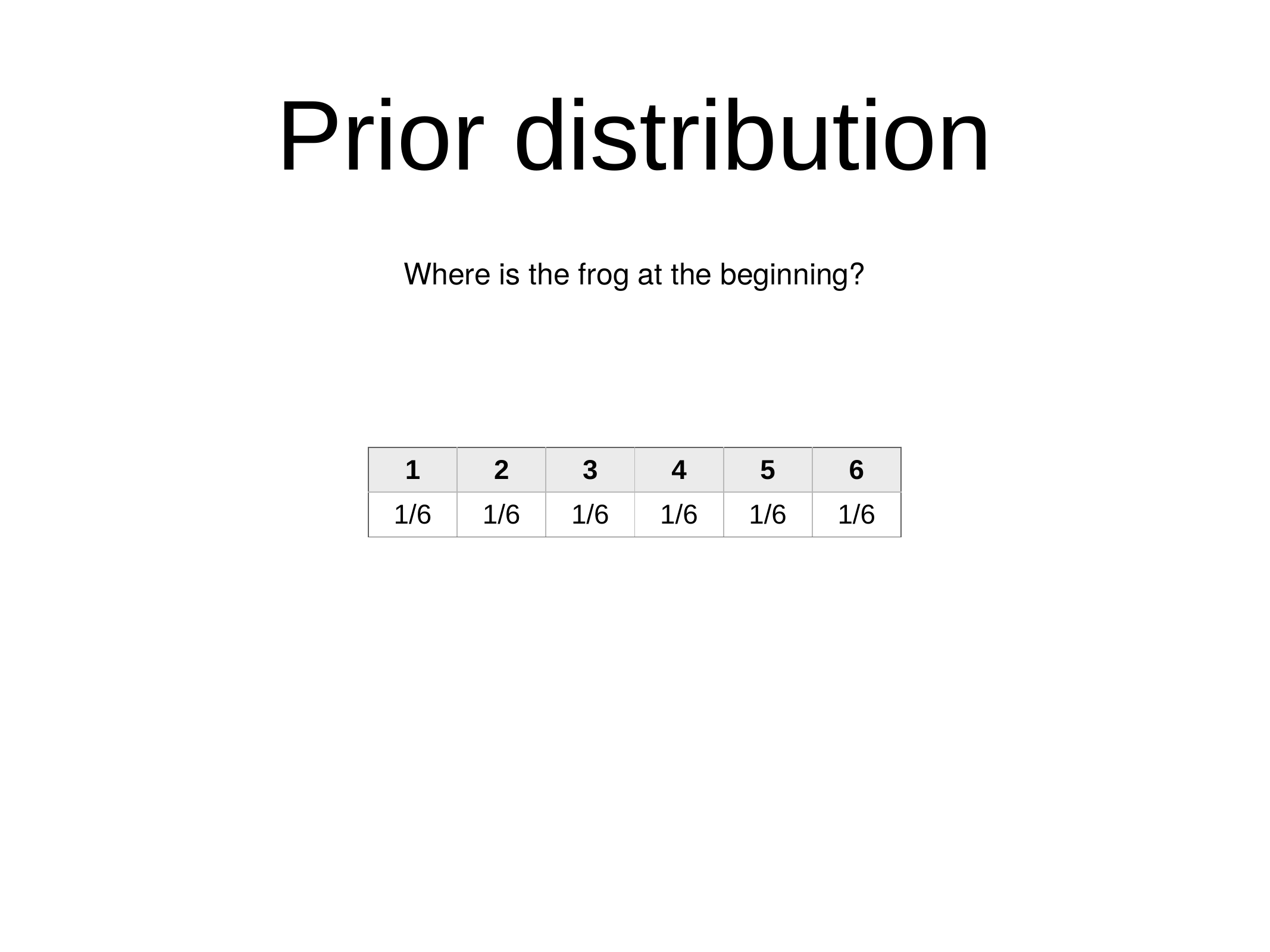

# Prior distribution
Where is the frog at the beginning?
| 1 | 2 | 3 | 4 | 5 | 6 |
| --- | --- | --- | --- | --- | --- |
| 1/6 | 1/6 | 1/6 | 1/6 | 1/6 | 1/6 |